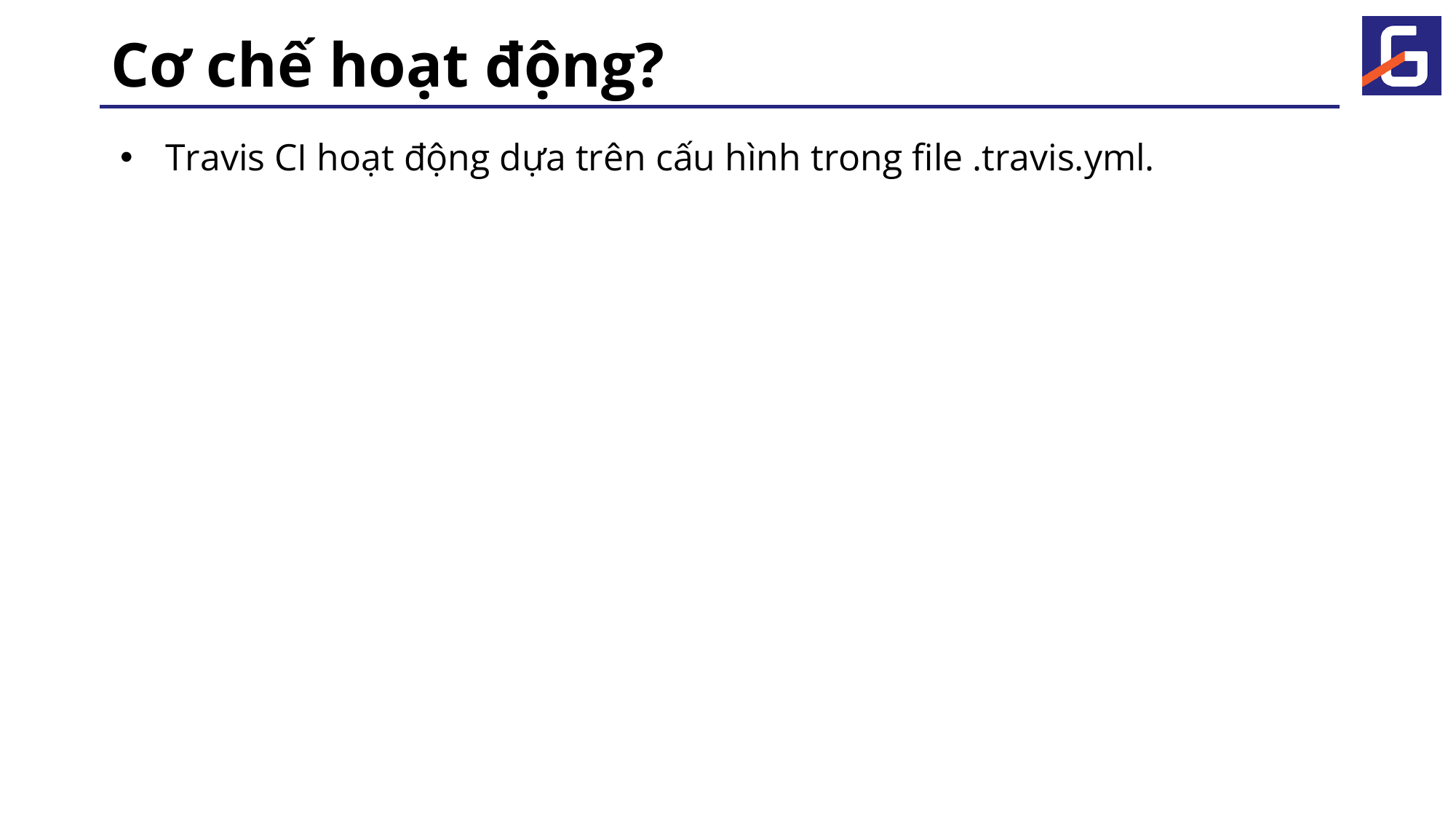

# Cơ chế hoạt động?
Travis CI hoạt động dựa trên cấu hình trong file .travis.yml.